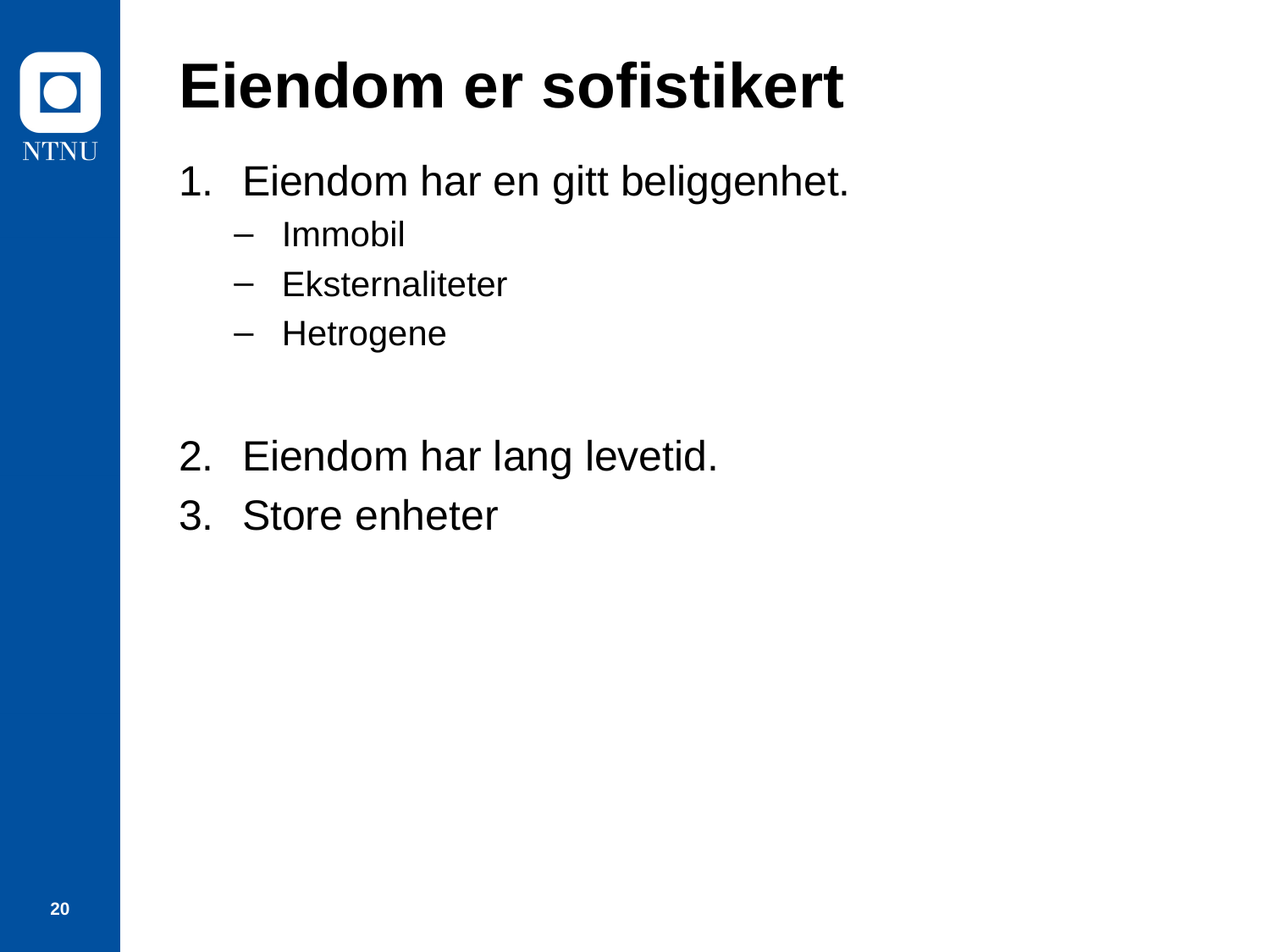

# Eiendom er sofistikert
Eiendom har en gitt beliggenhet.
Immobil
Eksternaliteter
Hetrogene

Eiendom har lang levetid.
Store enheter